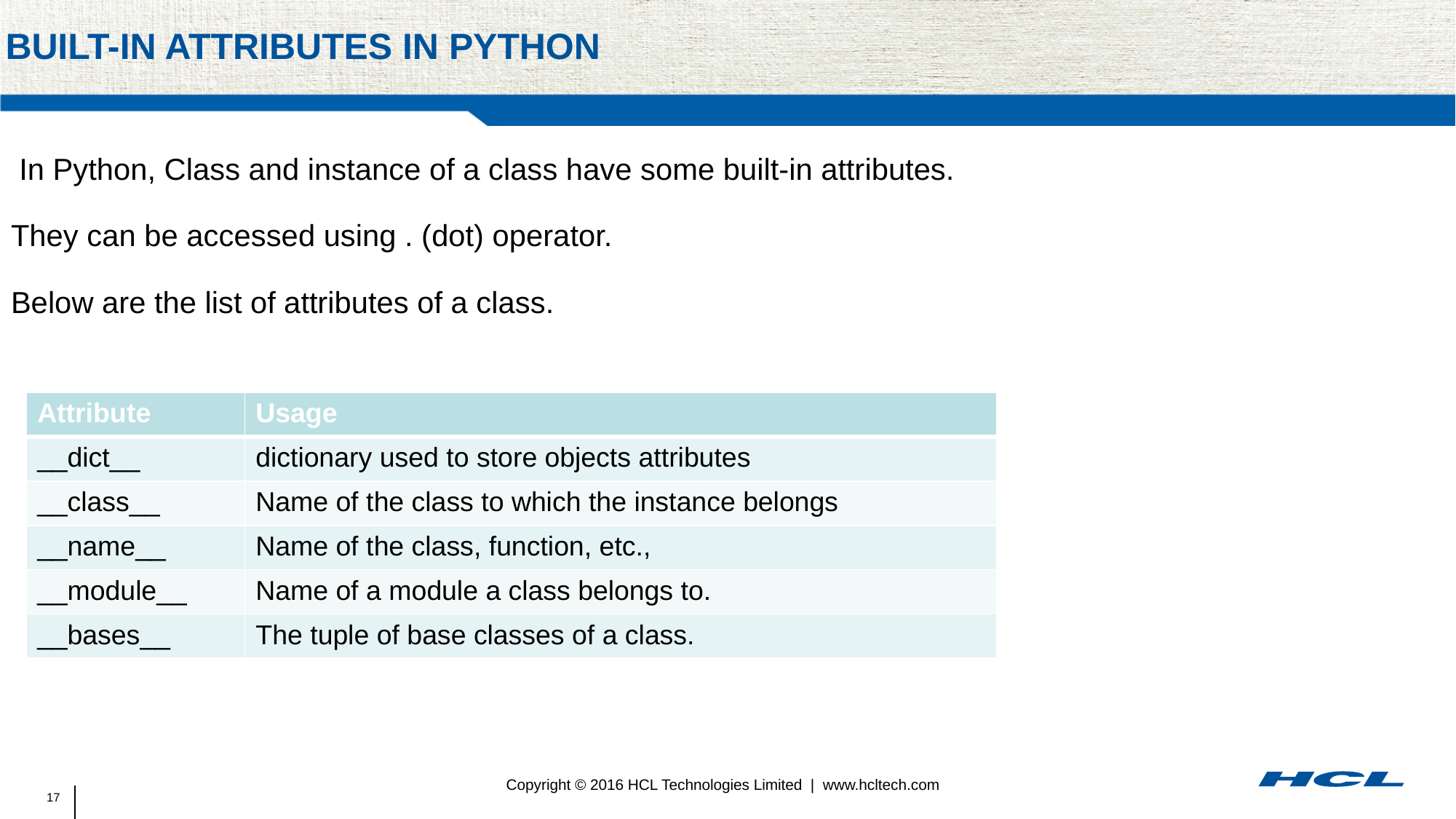

# Built-in attributes in python
 In Python, Class and instance of a class have some built-in attributes.
They can be accessed using . (dot) operator.
Below are the list of attributes of a class.

| Attribute | Usage |
| --- | --- |
| \_\_dict\_\_ | dictionary used to store objects attributes |
| \_\_class\_\_ | Name of the class to which the instance belongs |
| \_\_name\_\_ | Name of the class, function, etc., |
| \_\_module\_\_ | Name of a module a class belongs to. |
| \_\_bases\_\_ | The tuple of base classes of a class. |